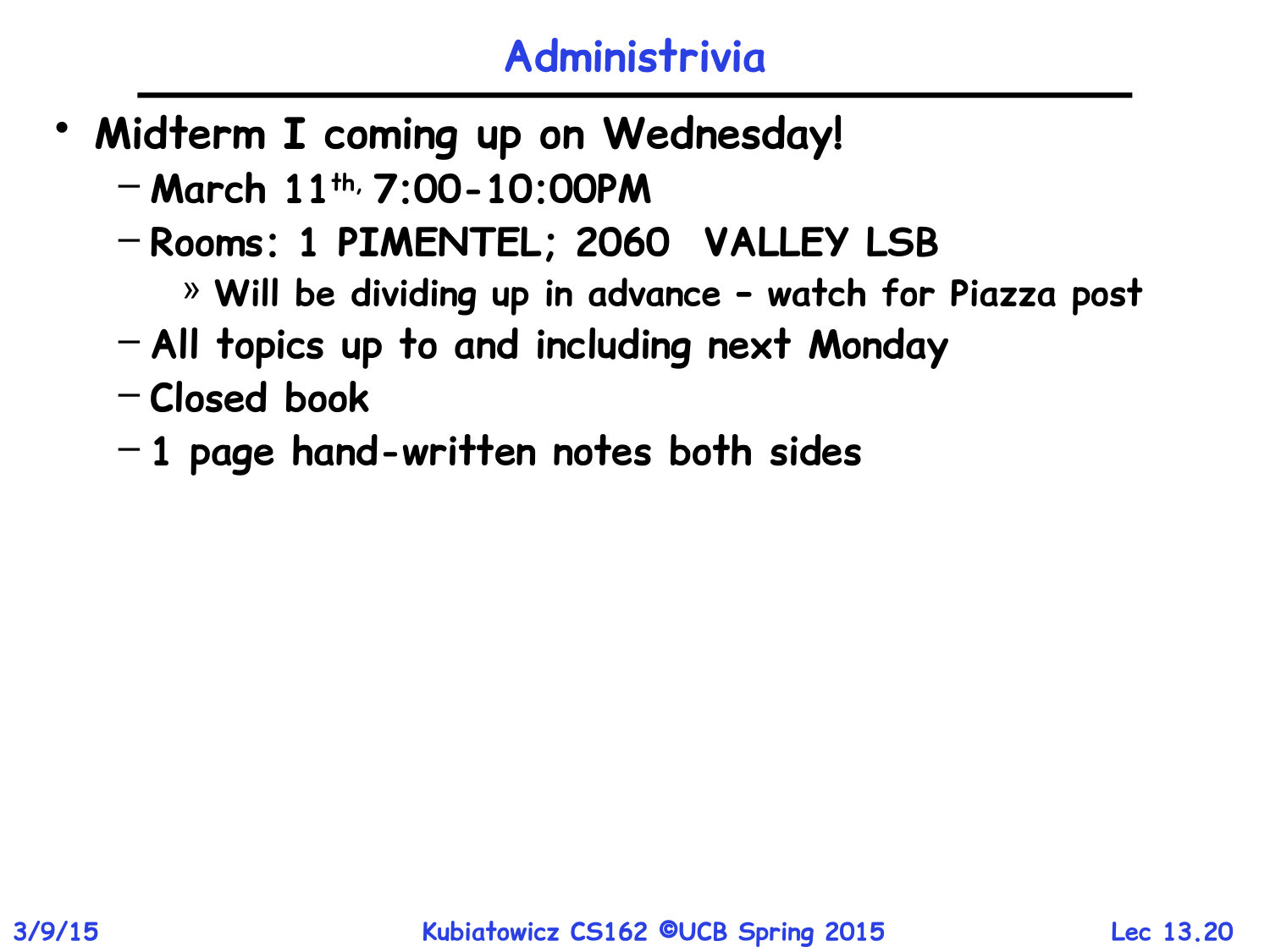

# Administrivia
Midterm I coming up on Wednesday!
March 11th, 7:00-10:00PM
Rooms: 1 PIMENTEL; 2060  VALLEY LSB
Will be dividing up in advance – watch for Piazza post
All topics up to and including next Monday
Closed book
1 page hand-written notes both sides